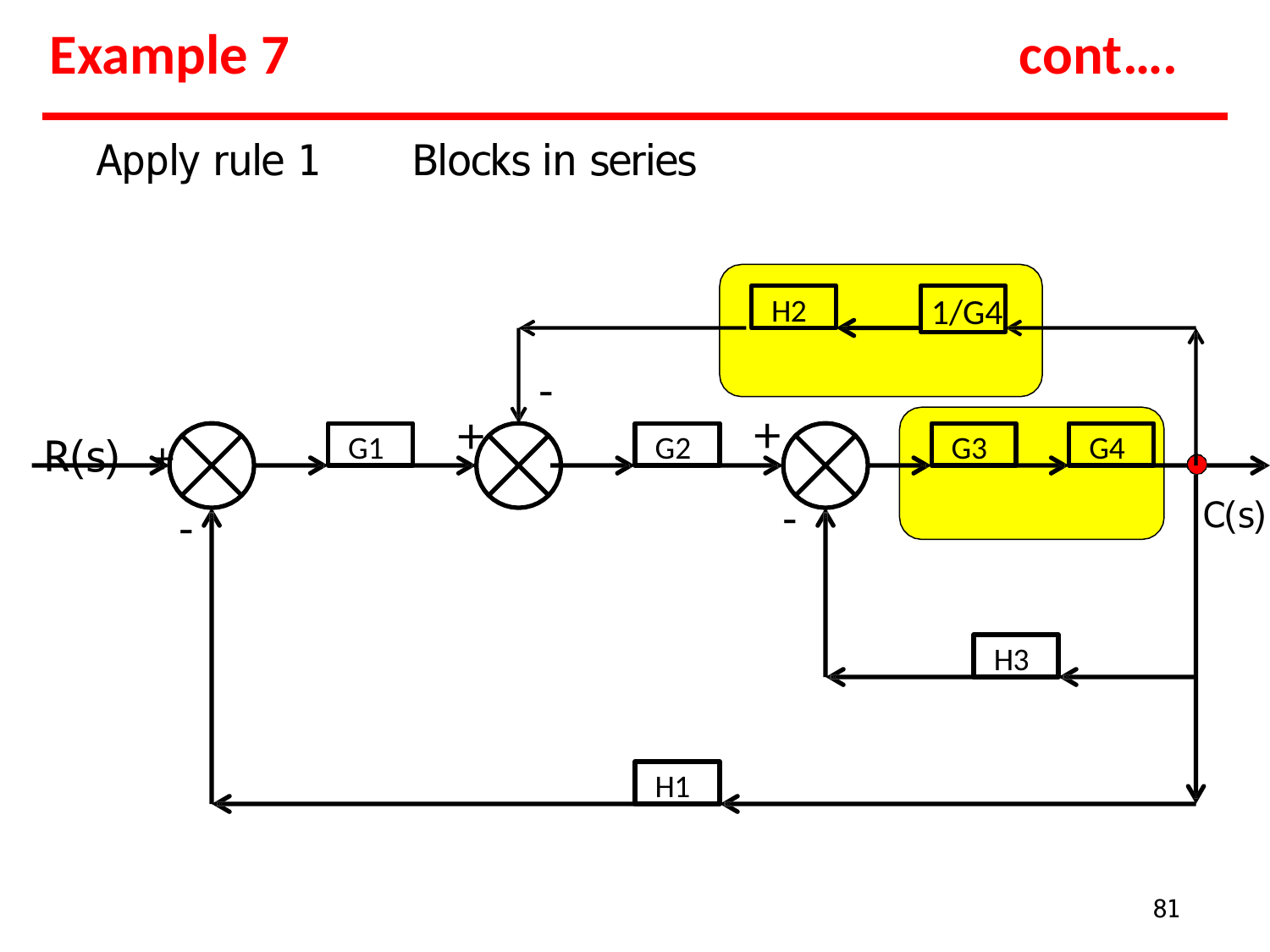

# Example 7
cont….

Apply rule 1
Blocks in series

H2
1/G4

-
+
R(s)	+
+

G1

G2

G3
G4

C(s)
-
-

H3

H1

81